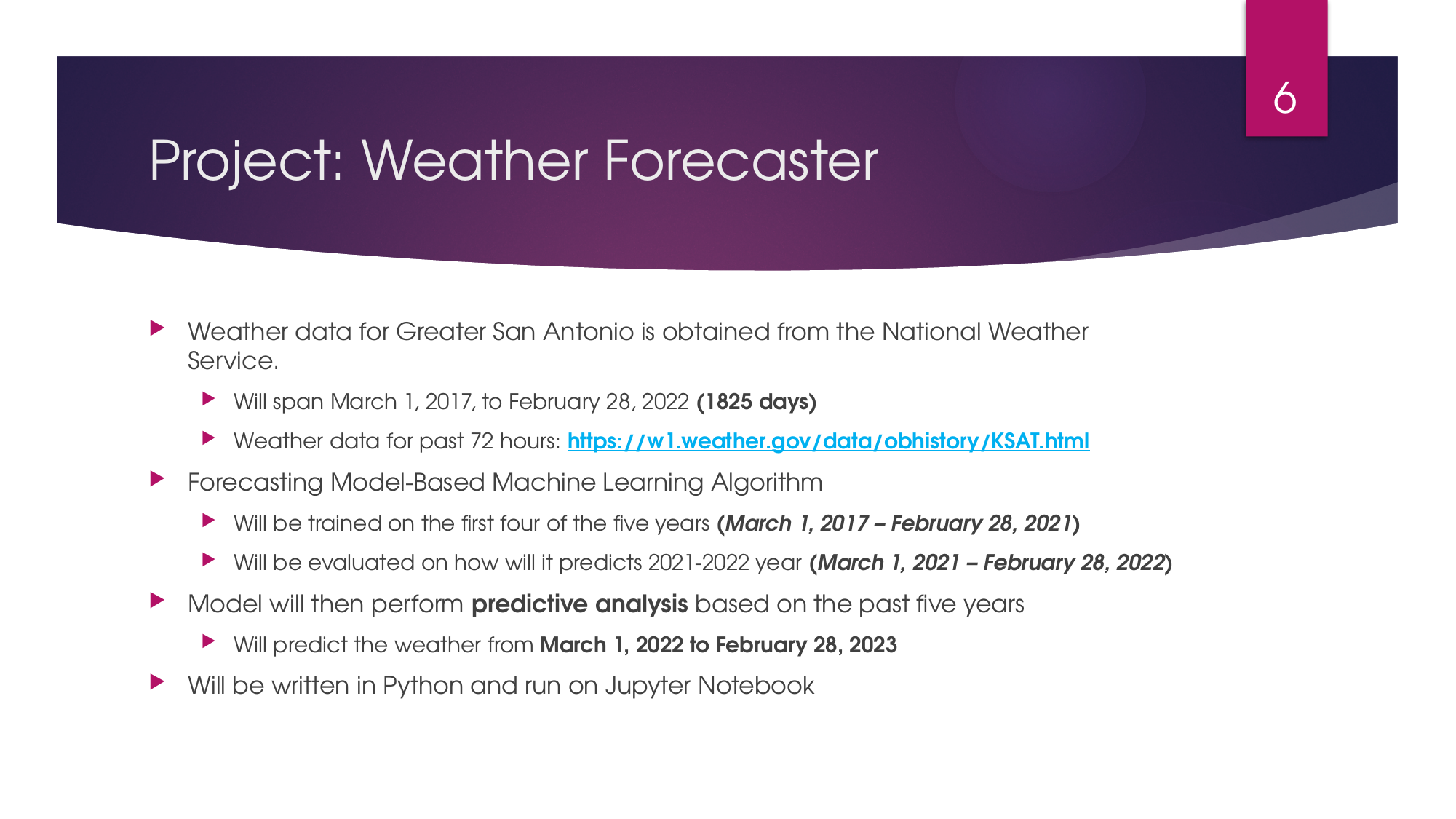

6
# Project: Weather Forecaster
Weather data for Greater San Antonio is obtained from the National Weather Service.
Will span March 1, 2017, to February 28, 2022 (1825 days)
Weather data for past 72 hours: https://w1.weather.gov/data/obhistory/KSAT.html
Forecasting Model-Based Machine Learning Algorithm
Will be trained on the first four of the five years (March 1, 2017 – February 28, 2021)
Will be evaluated on how will it predicts 2021-2022 year (March 1, 2021 – February 28, 2022)
Model will then perform predictive analysis based on the past five years
Will predict the weather from March 1, 2022 to February 28, 2023
Will be written in Python and run on Jupyter Notebook